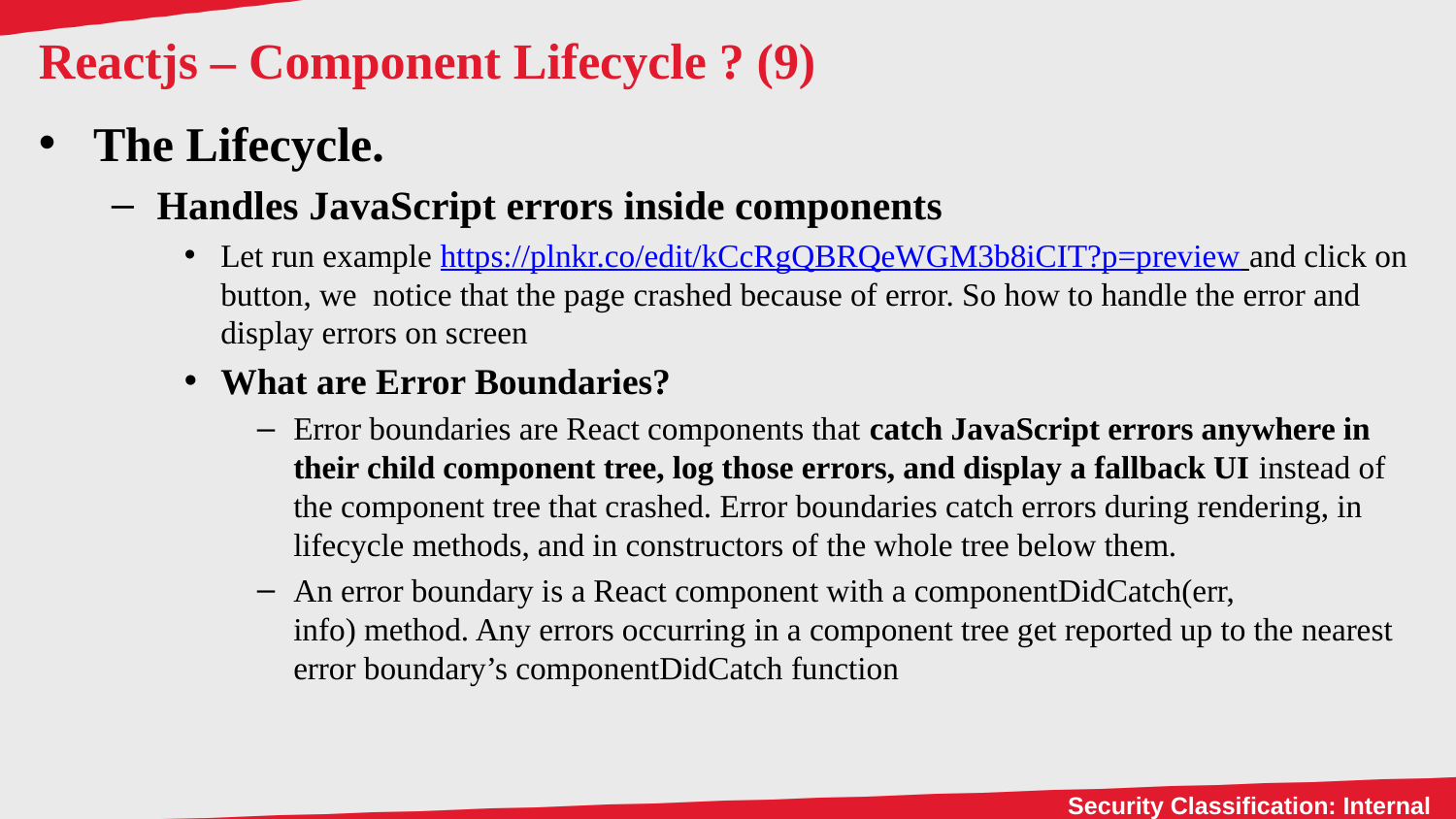

# Reactjs – Component Lifecycle ? (9)
The Lifecycle.
Handles JavaScript errors inside components
Let run example https://plnkr.co/edit/kCcRgQBRQeWGM3b8iCIT?p=preview and click on button, we  notice that the page crashed because of error. So how to handle the error and display errors on screen
What are Error Boundaries?
Error boundaries are React components that catch JavaScript errors anywhere in their child component tree, log those errors, and display a fallback UI instead of the component tree that crashed. Error boundaries catch errors during rendering, in lifecycle methods, and in constructors of the whole tree below them.
An error boundary is a React component with a componentDidCatch(err, info) method. Any errors occurring in a component tree get reported up to the nearest error boundary’s componentDidCatch function